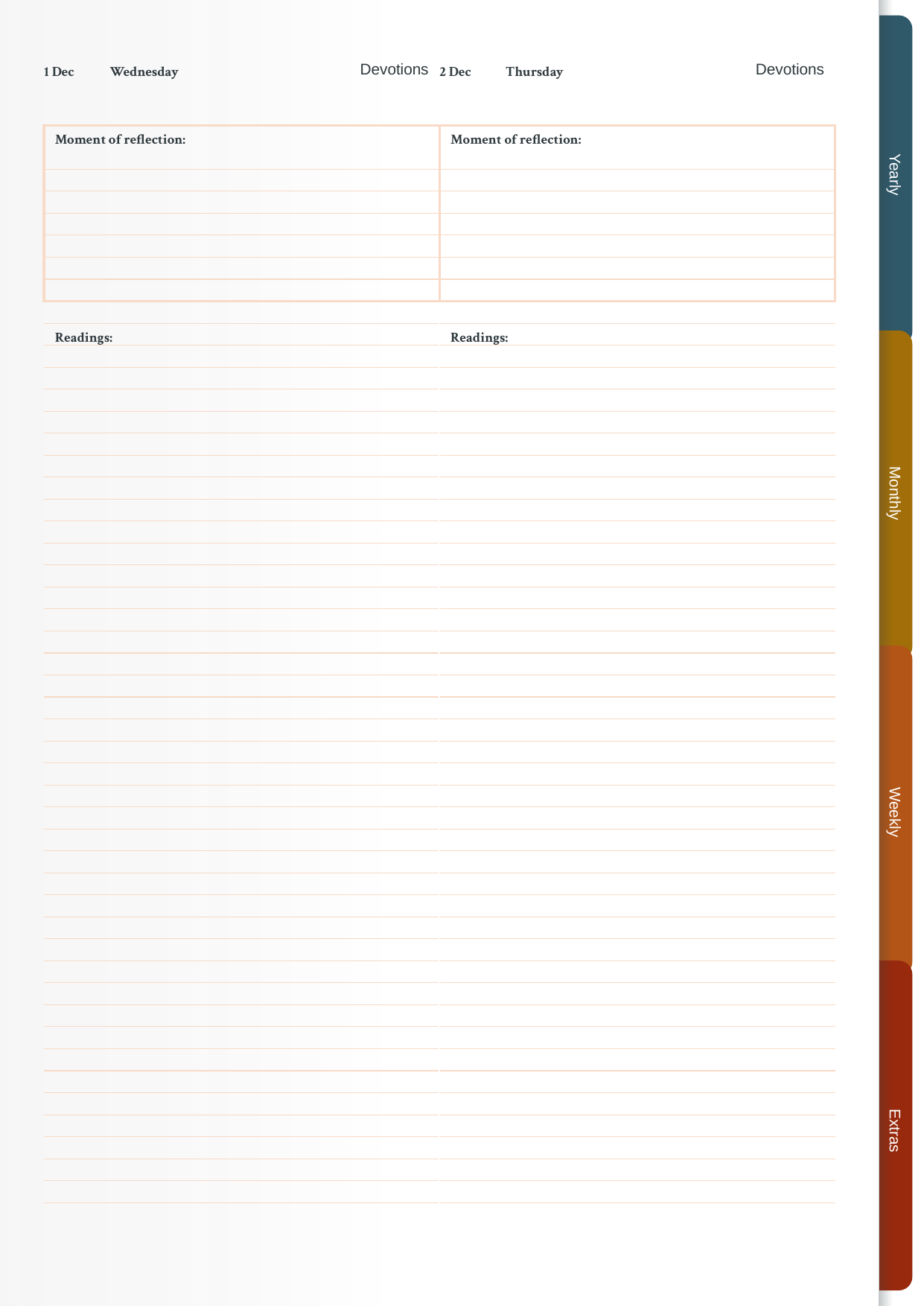

# 1December - 2December
Yearly
1 Dec
Wednesday
Devotions
2 Dec
Thursday
Devotions
Monthly
Weekly
Extras